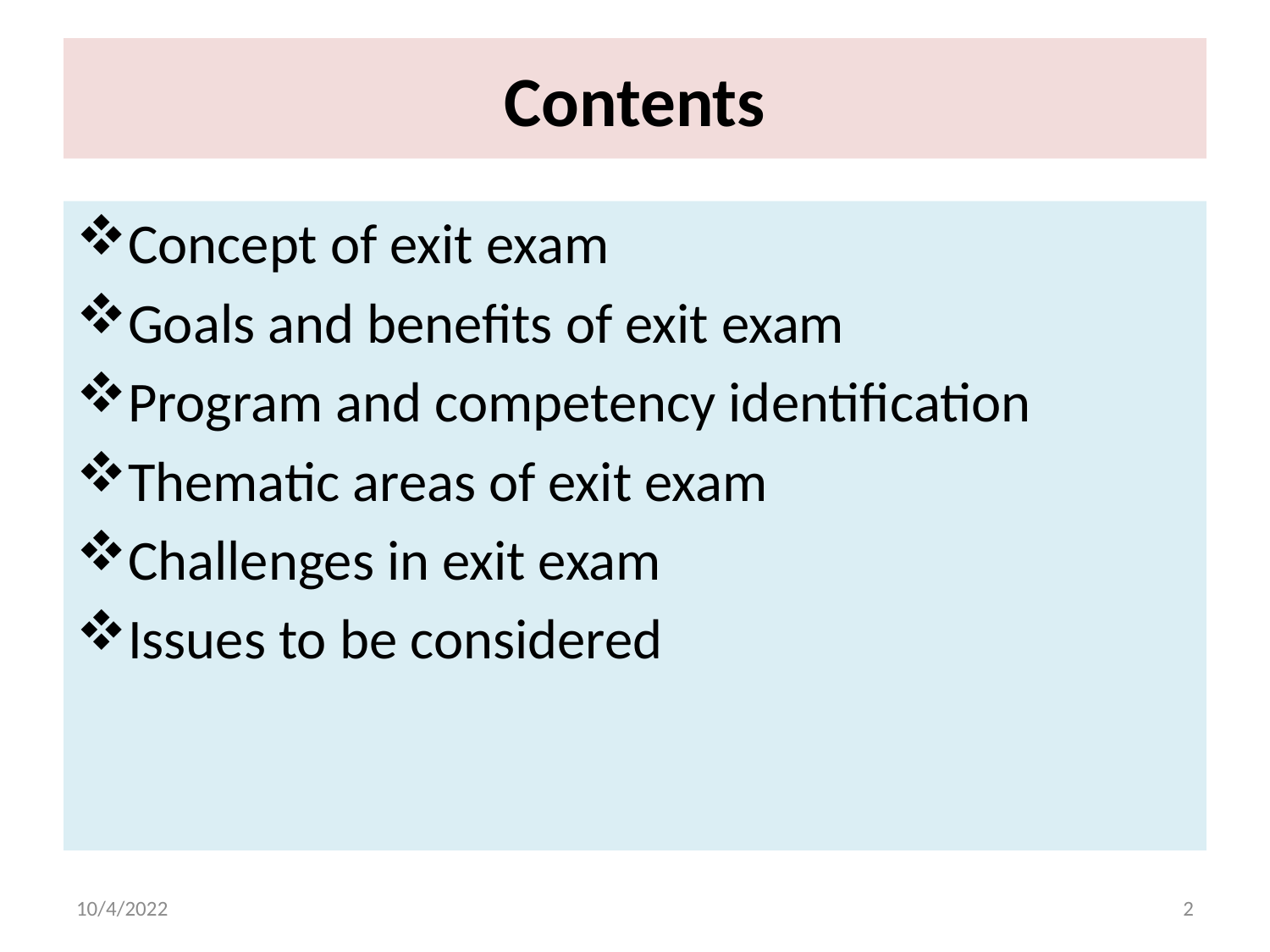

# Contents
Concept of exit exam
Goals and benefits of exit exam
Program and competency identification
Thematic areas of exit exam
Challenges in exit exam
Issues to be considered

10/4/2022
2